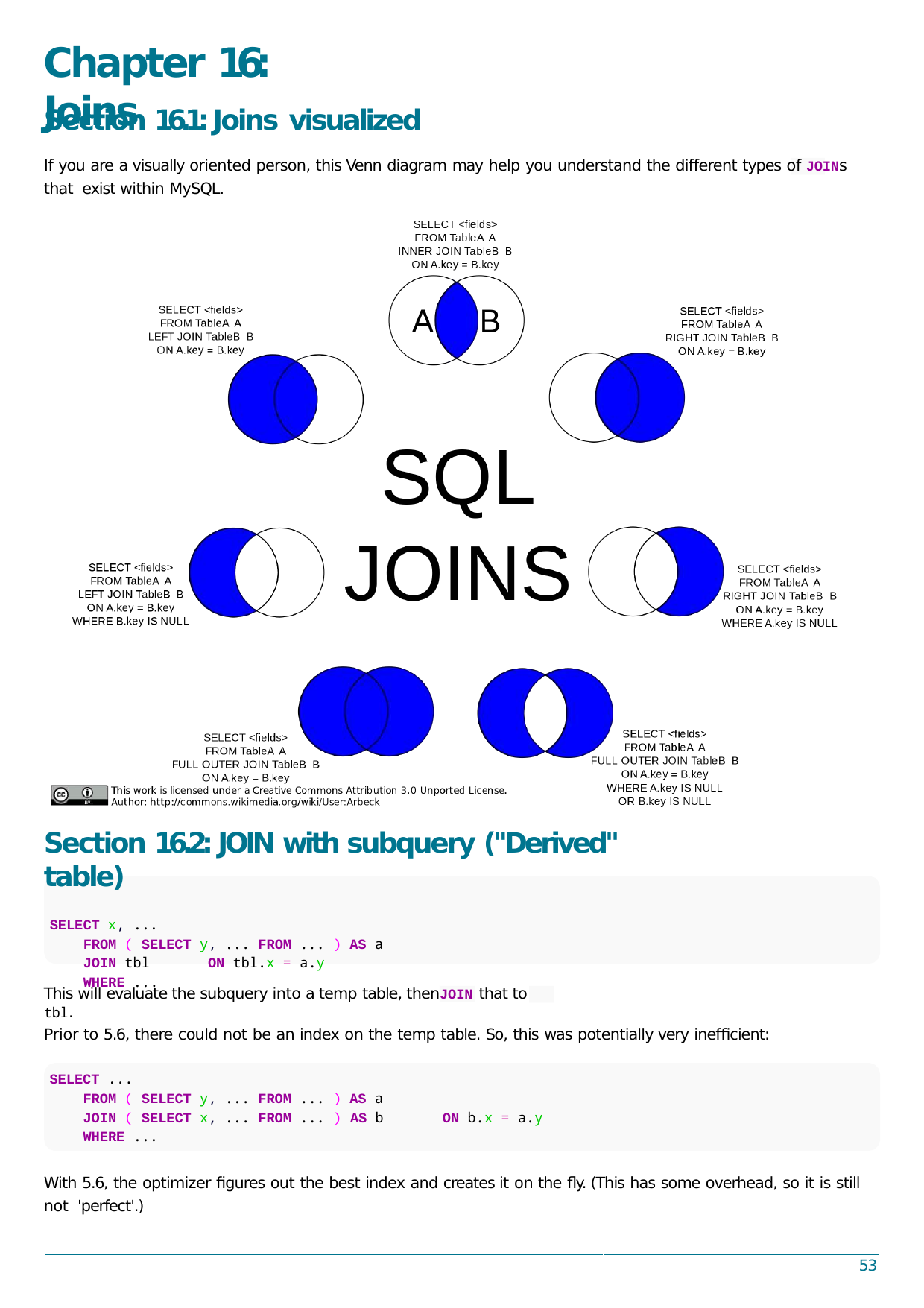

# Chapter 16: Joins
Section 16.1: Joins visualized
If you are a visually oriented person, this Venn diagram may help you understand the diﬀerent types of JOINs that  exist within MySQL.

Section 16.2: JOIN with subquery ("Derived" table)
SELECT x, ...
FROM ( SELECT y, ... FROM ... ) AS a
JOIN tbl	ON tbl.x = a.y
WHERE ...

This will evaluate the subquery into a temp table, then	that to tbl.
JOIN

Prior to 5.6, there could not be an index on the temp table. So, this was potentially very ineﬃcient:

SELECT ...
FROM ( SELECT y, ... FROM ... ) AS a
JOIN ( SELECT x, ... FROM ... ) AS b	ON b.x = a.y
WHERE ...

With 5.6, the optimizer ﬁgures out the best index and creates it on the ﬂy. (This has some overhead, so it is still not  'perfect'.)

53